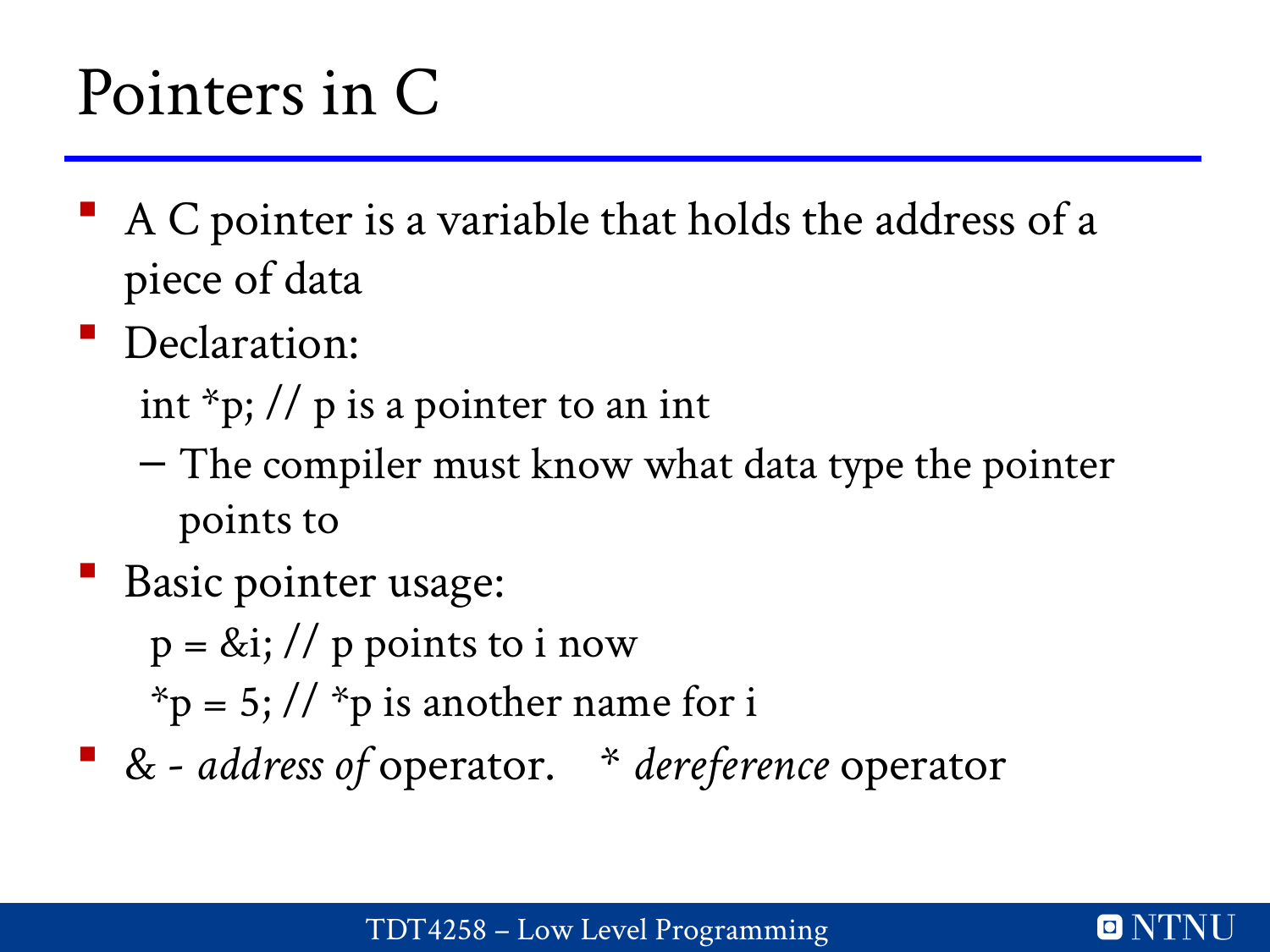

# Pointers in C
A C pointer is a variable that holds the address of a piece of data
Declaration:
int *p; // p is a pointer to an int
The compiler must know what data type the pointer points to
Basic pointer usage:
 p = &i; // p points to i now
 *p = 5; // *p is another name for i
& - address of operator.    * dereference operator